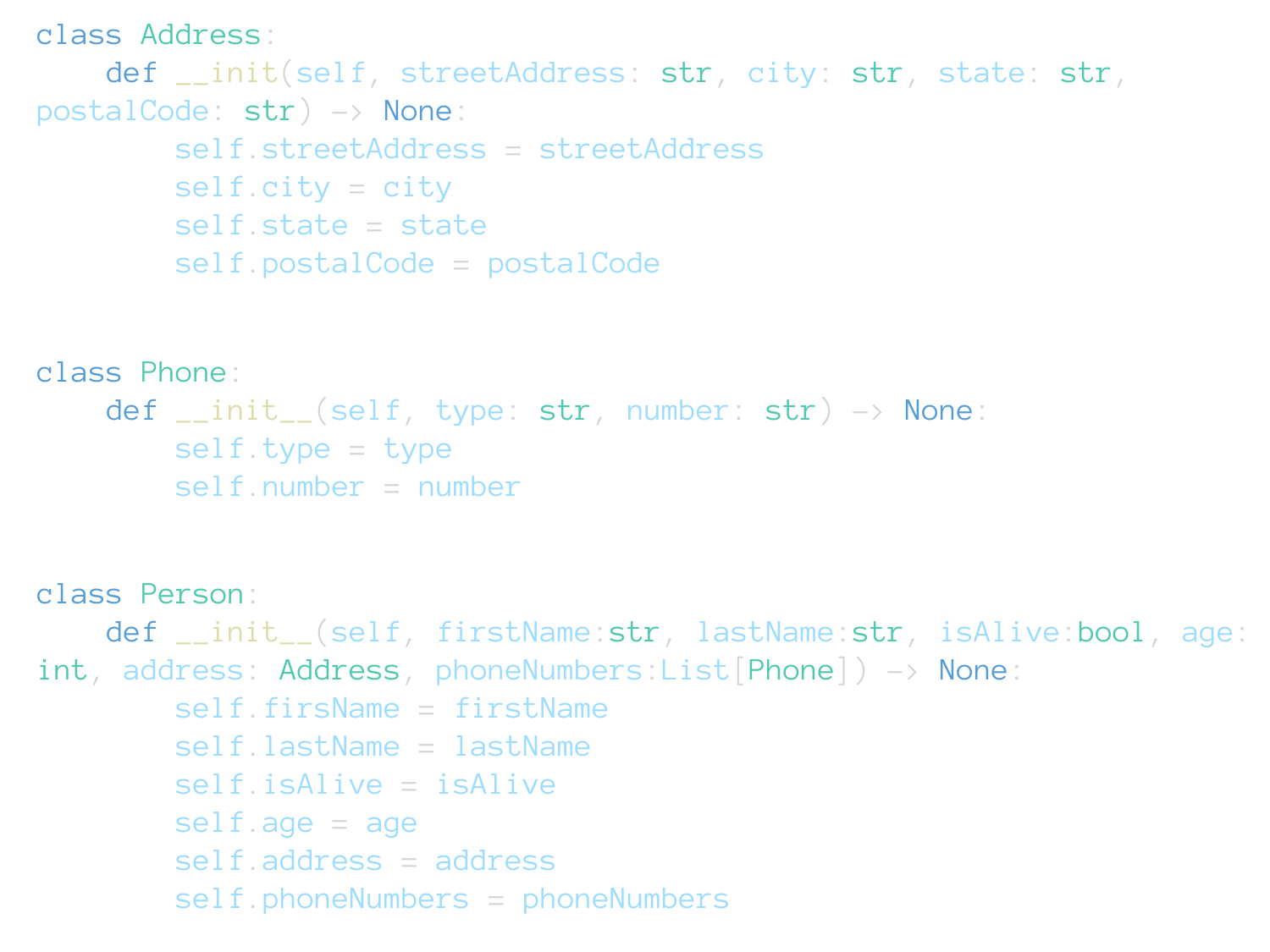

class Address:
    def __init(self, streetAddress: str, city: str, state: str, postalCode: str) -> None:
        self.streetAddress = streetAddress
        self.city = city
        self.state = state
        self.postalCode = postalCode
class Phone:
    def __init__(self, type: str, number: str) -> None:
        self.type = type
        self.number = number
class Person:
    def __init__(self, firstName:str, lastName:str, isAlive:bool, age: int, address: Address, phoneNumbers:List[Phone]) -> None:
        self.firsName = firstName
        self.lastName = lastName
        self.isAlive = isAlive
        self.age = age
        self.address = address
        self.phoneNumbers = phoneNumbers